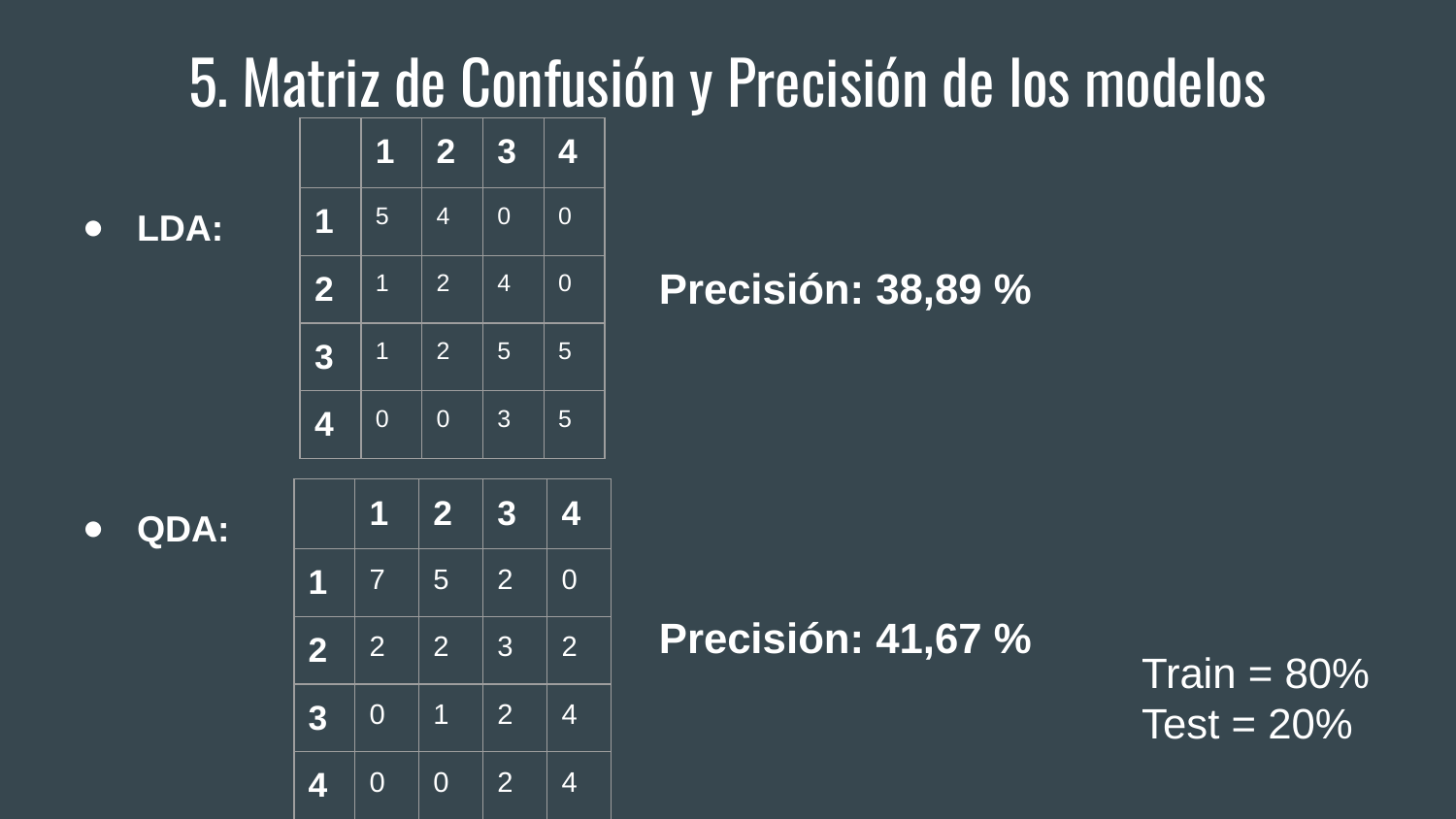

# 5. Matriz de Confusión y Precisión de los modelos
|  | 1 | 2 | 3 | 4 |
| --- | --- | --- | --- | --- |
| 1 | 5 | 4 | 0 | 0 |
| 2 | 1 | 2 | 4 | 0 |
| 3 | 1 | 2 | 5 | 5 |
| 4 | 0 | 0 | 3 | 5 |
LDA:

QDA:
Precisión: 38,89 %
|  | 1 | 2 | 3 | 4 |
| --- | --- | --- | --- | --- |
| 1 | 7 | 5 | 2 | 0 |
| 2 | 2 | 2 | 3 | 2 |
| 3 | 0 | 1 | 2 | 4 |
| 4 | 0 | 0 | 2 | 4 |
Precisión: 41,67 %
Train = 80%
Test = 20%